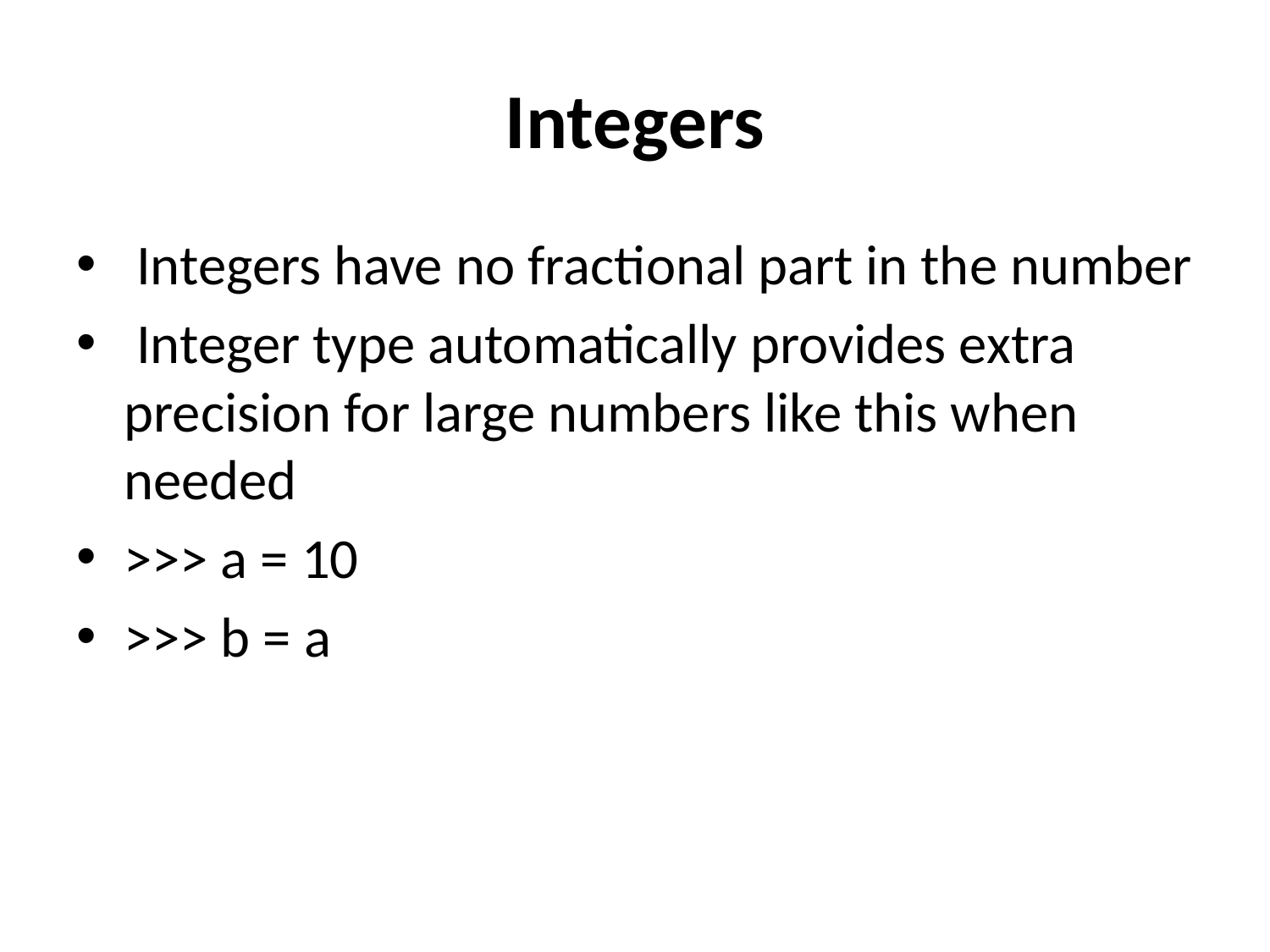

# Integers
 Integers have no fractional part in the number
 Integer type automatically provides extra precision for large numbers like this when needed
>>> a = 10
>>> b = a